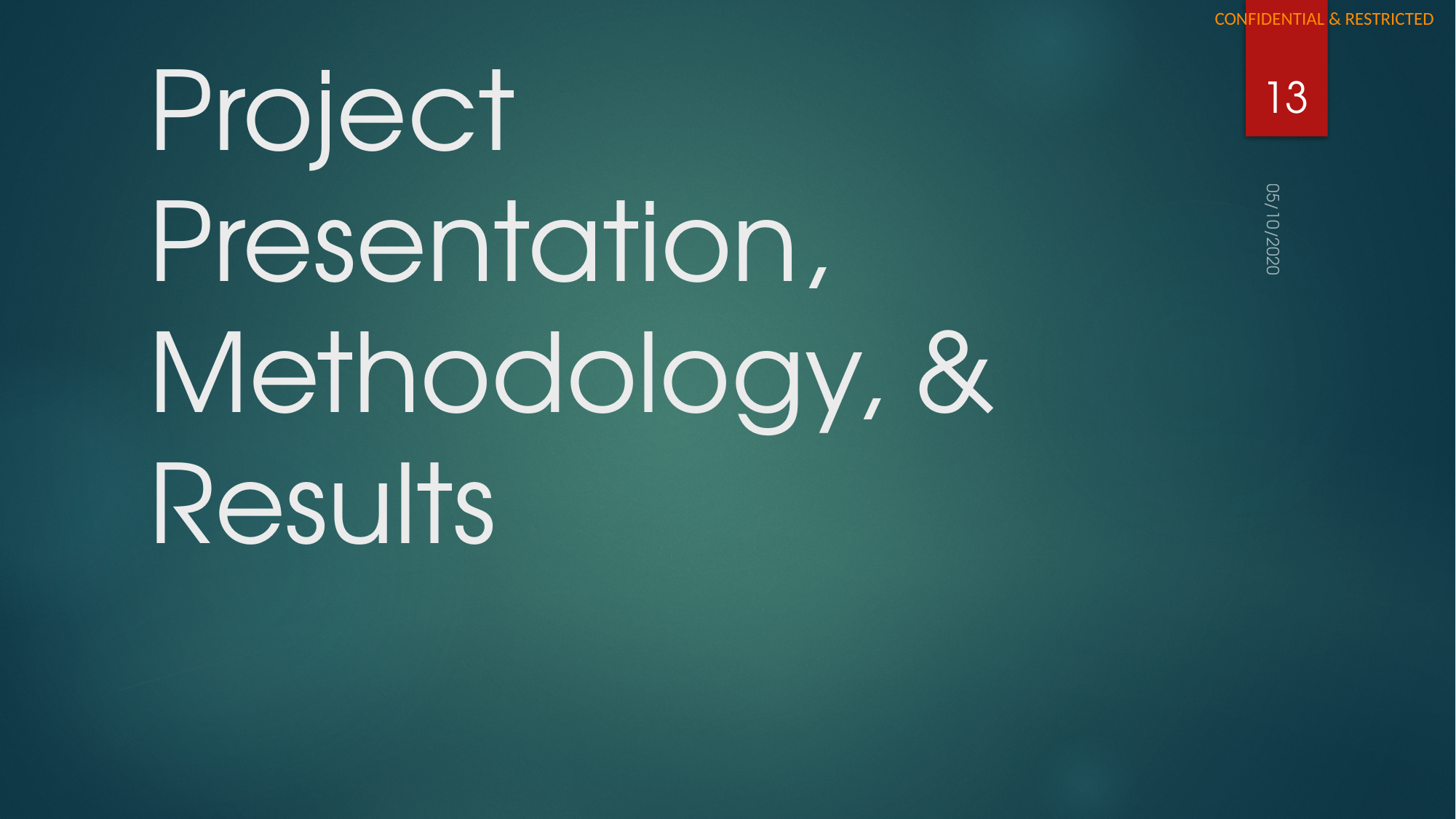

13
# Project Presentation, Methodology, & Results
05/10/2020